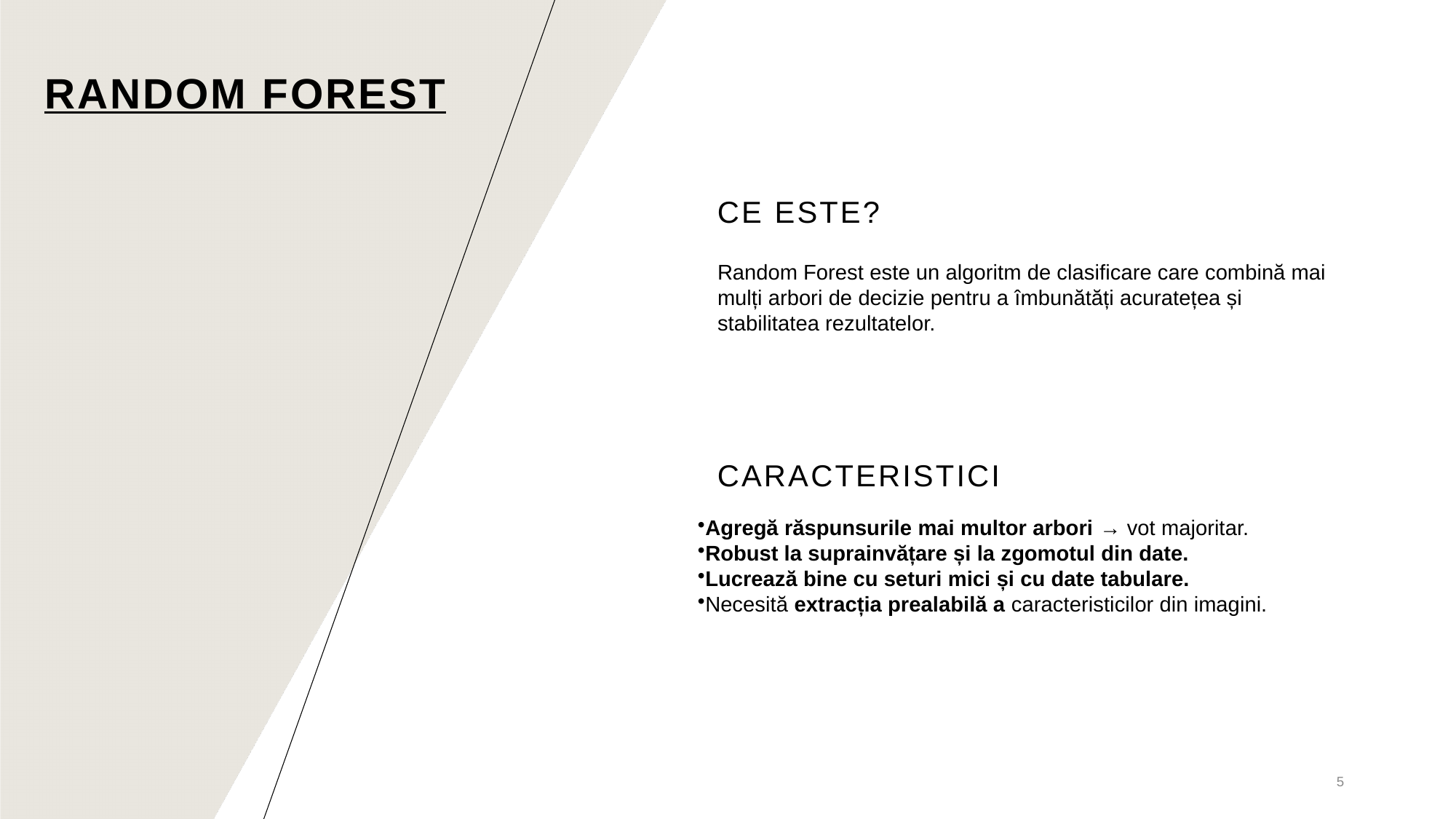

# Random forest
CE ESTE?
Random Forest este un algoritm de clasificare care combină mai mulți arbori de decizie pentru a îmbunătăți acuratețea și stabilitatea rezultatelor.
CARACTERISTICI
Agregă răspunsurile mai multor arbori → vot majoritar.
Robust la suprainvățare și la zgomotul din date.
Lucrează bine cu seturi mici și cu date tabulare.
Necesită extracția prealabilă a caracteristicilor din imagini.
5